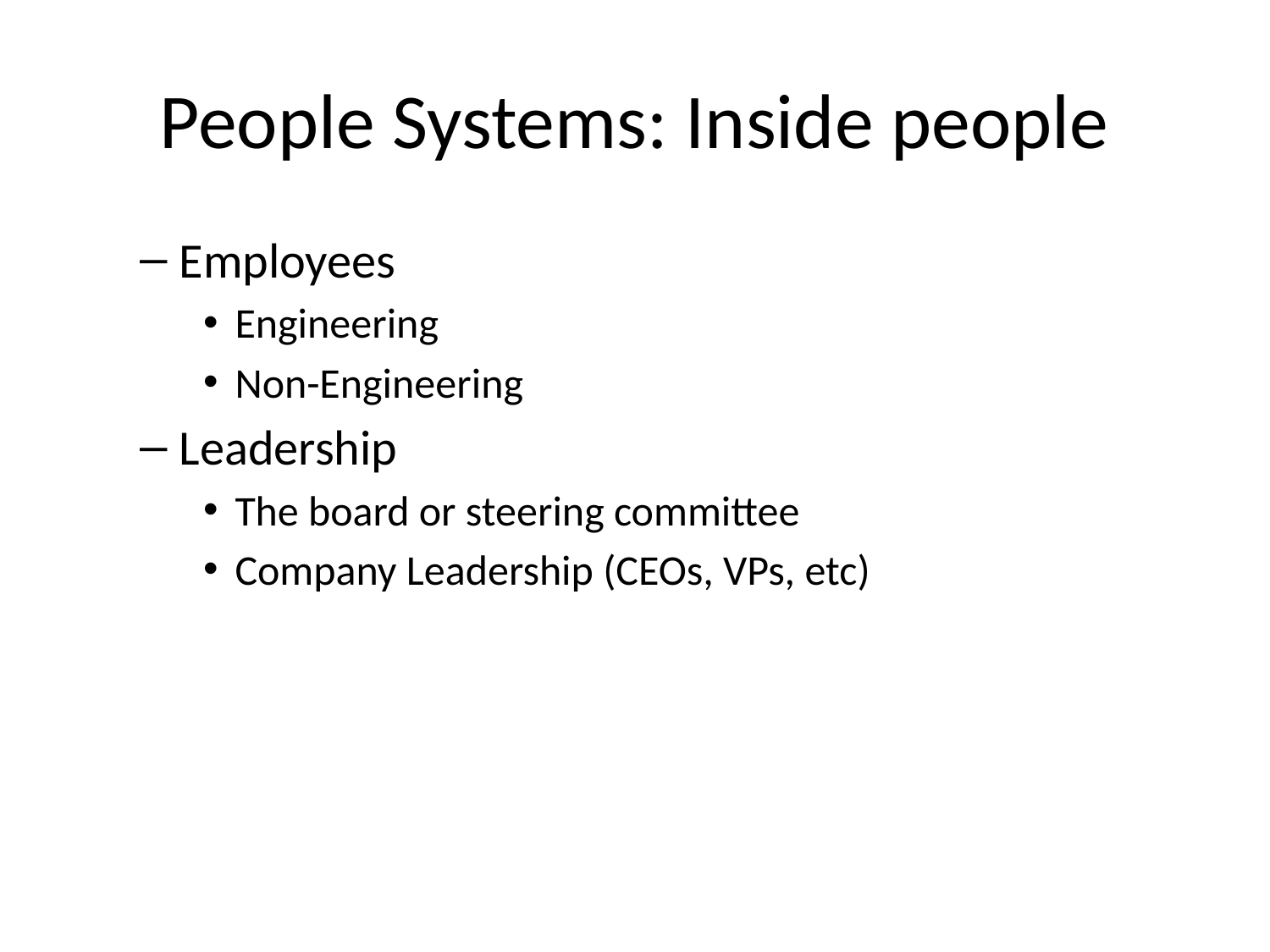

# People Systems: Inside people
Employees
Engineering
Non-Engineering
Leadership
The board or steering committee
Company Leadership (CEOs, VPs, etc)